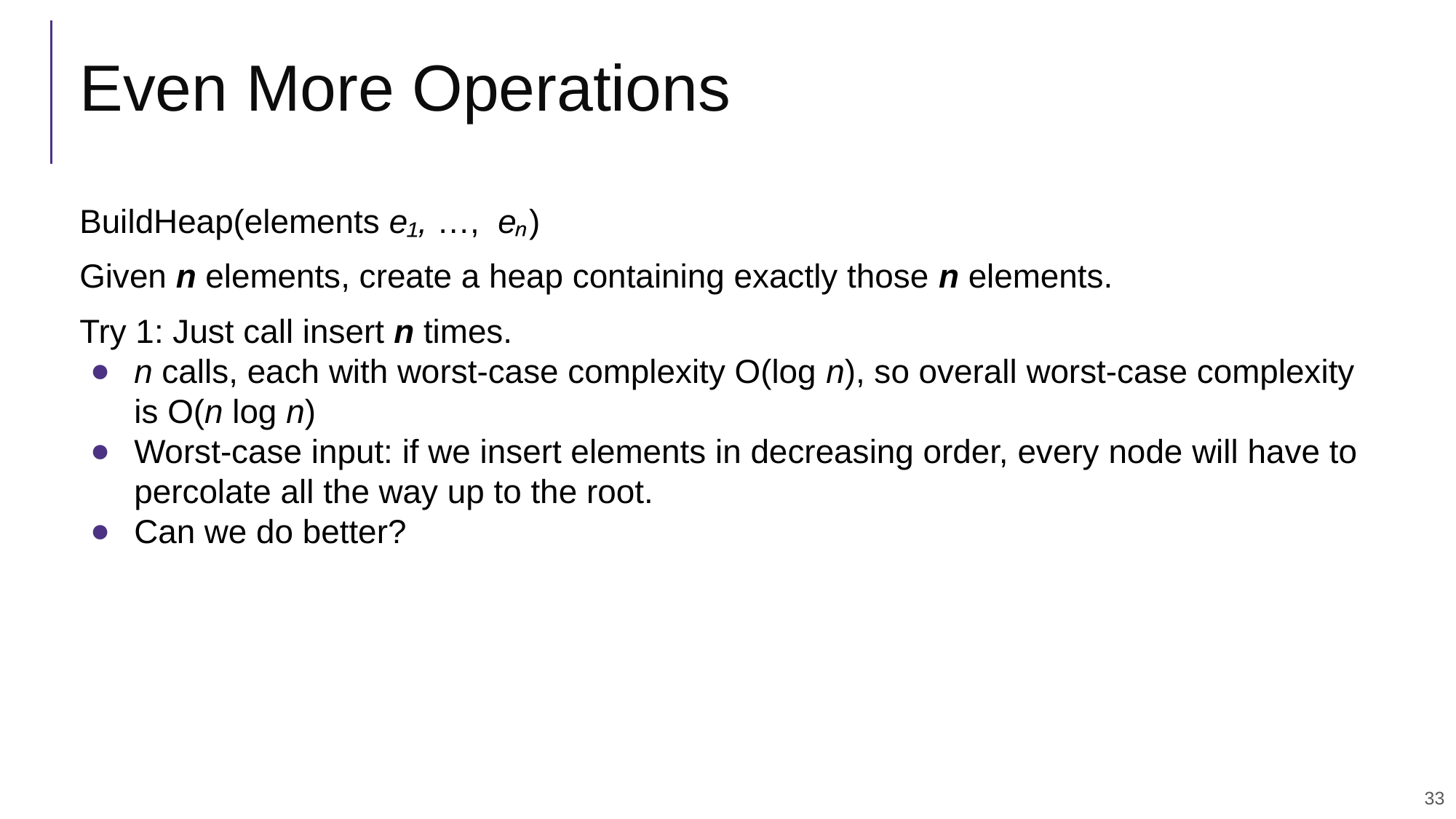

# Even More Operations
BuildHeap(elements e₁, …,  eₙ)
Given n elements, create a heap containing exactly those n elements.
Try 1: Just call insert n times.
n calls, each with worst-case complexity O(log n), so overall worst-case complexity is O(n log n)
Worst-case input: if we insert elements in decreasing order, every node will have to percolate all the way up to the root.
Can we do better?